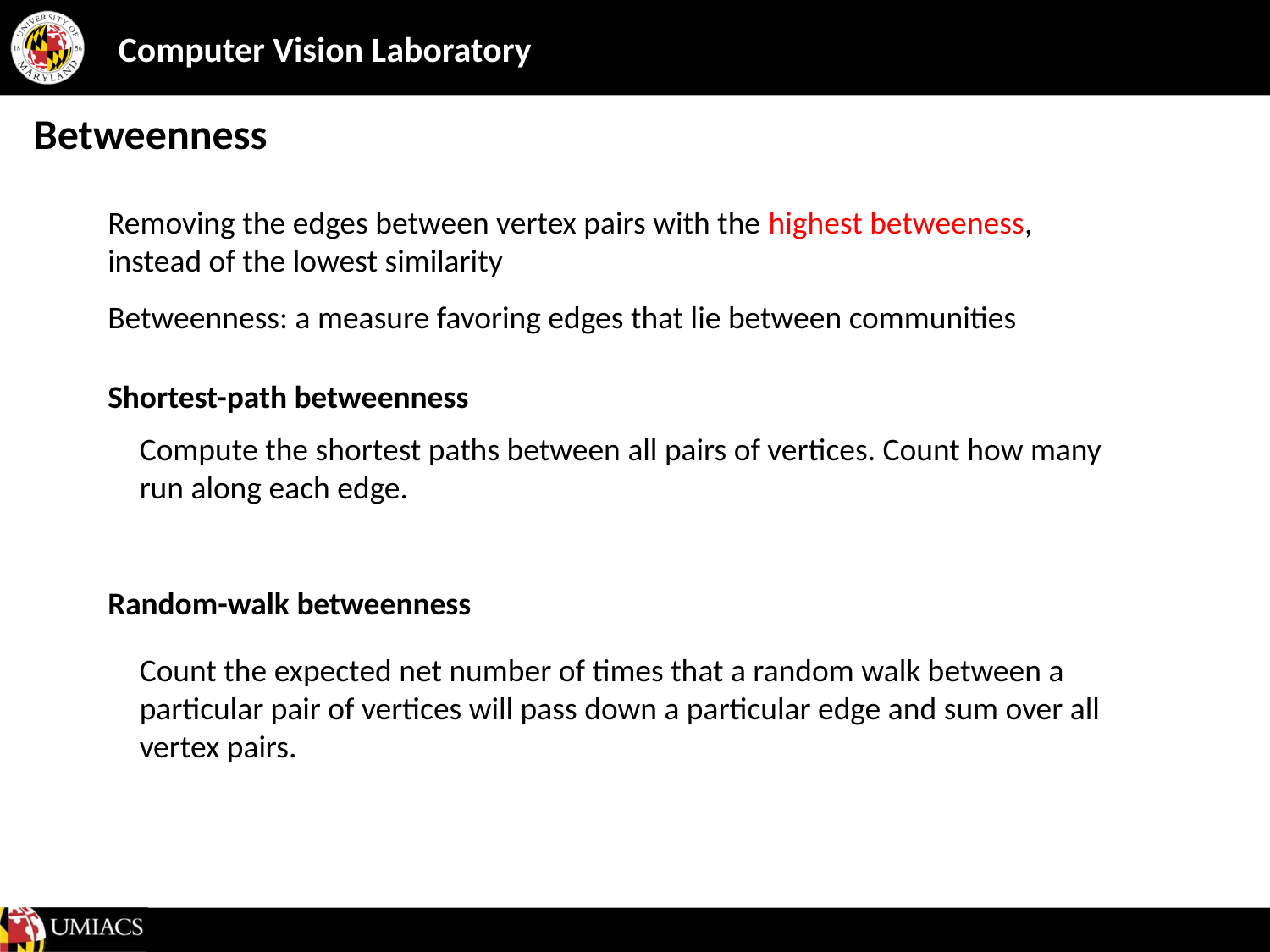

# Betweenness
Removing the edges between vertex pairs with the highest betweeness, instead of the lowest similarity
Betweenness: a measure favoring edges that lie between communities
Shortest-path betweenness
Compute the shortest paths between all pairs of vertices. Count how many run along each edge.
Random-walk betweenness
Count the expected net number of times that a random walk between a particular pair of vertices will pass down a particular edge and sum over all vertex pairs.